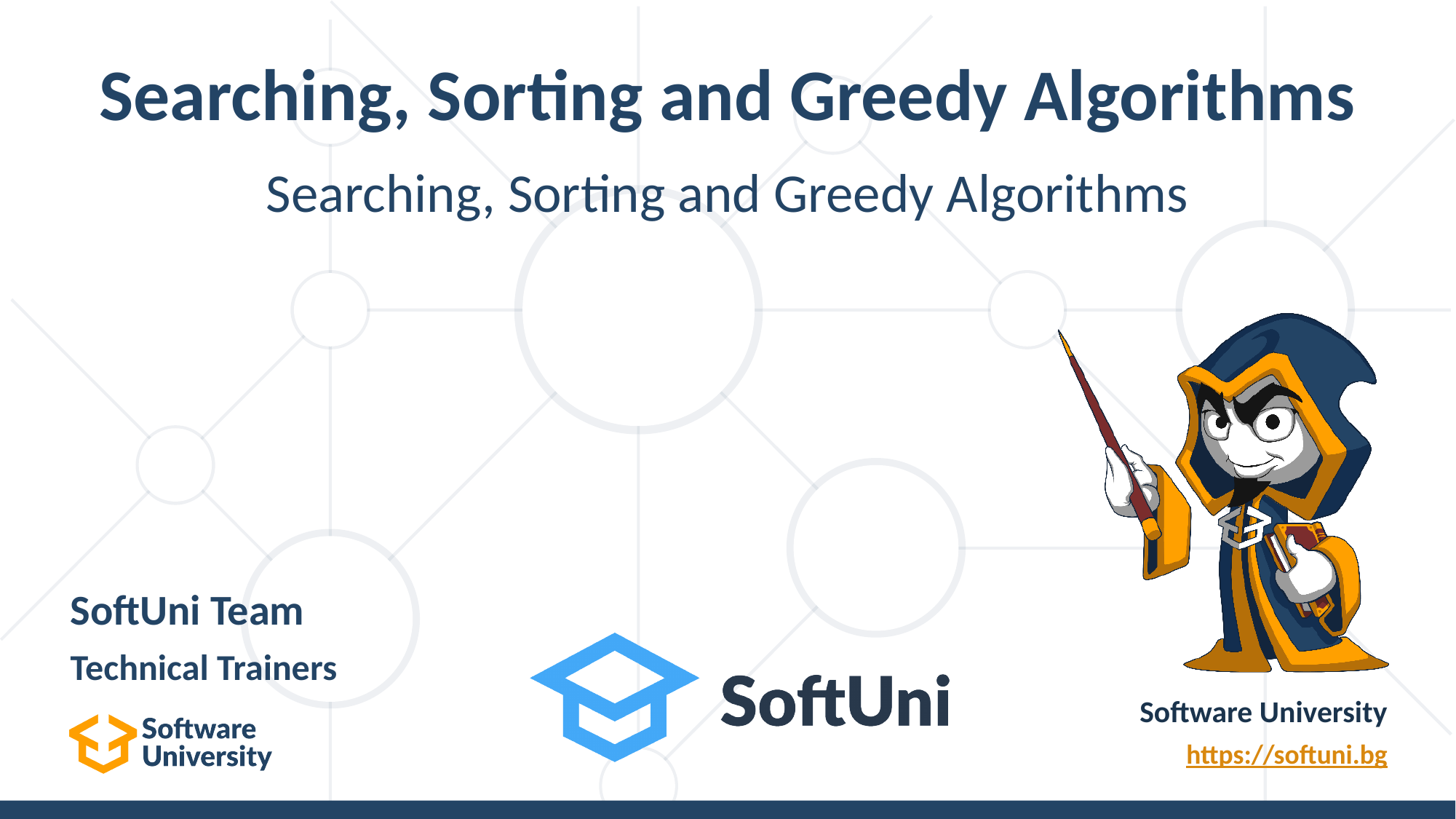

# Searching, Sorting and Greedy Algorithms
Searching, Sorting and Greedy Algorithms
SoftUni Team
Technical Trainers
Software University
https://softuni.bg